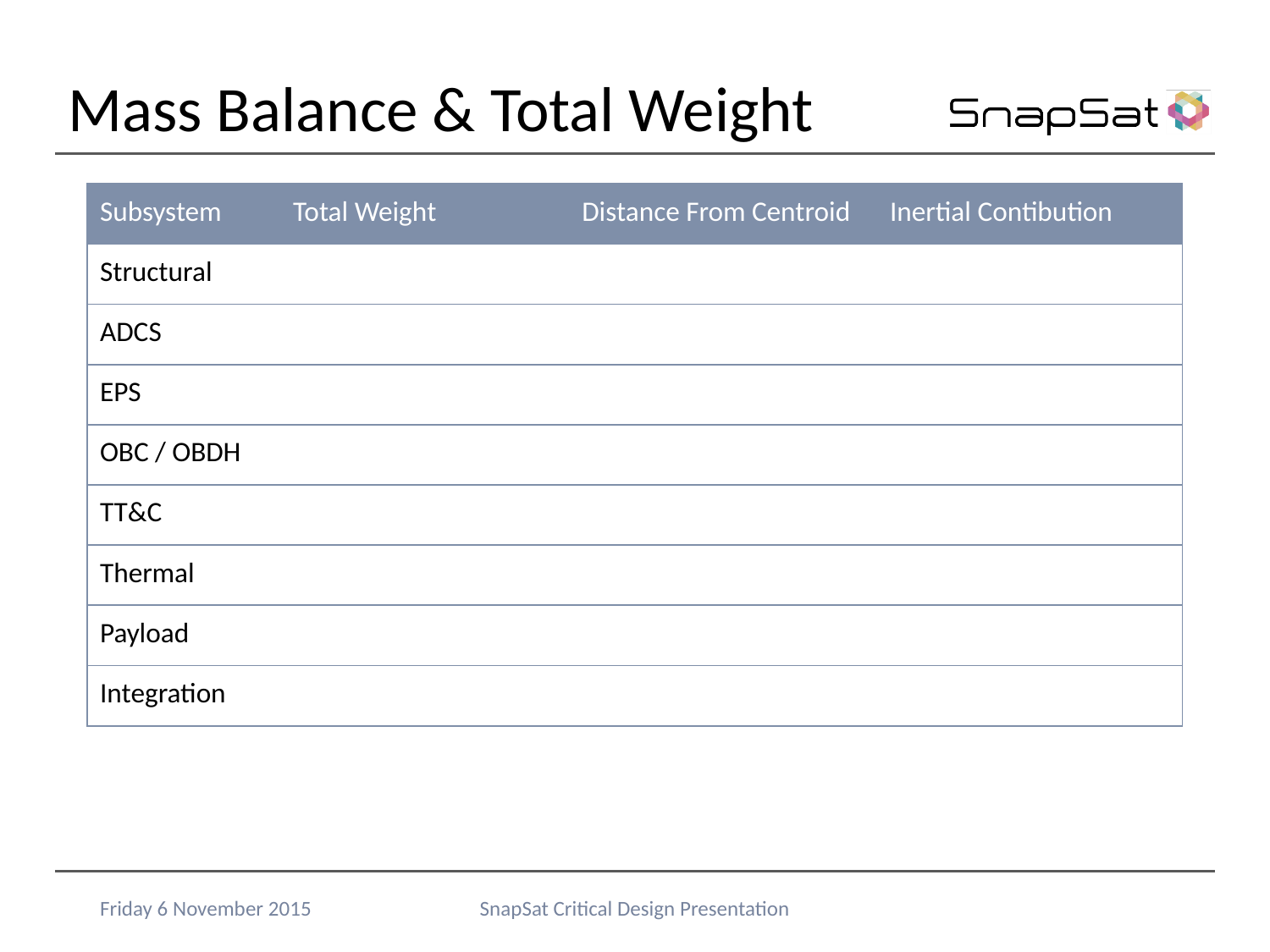

# Mass Balance & Total Weight
| Subsystem | Total Weight | Distance From Centroid | Inertial Contibution |
| --- | --- | --- | --- |
| Structural |  |  |  |
| ADCS |  |  |  |
| EPS |  |  |  |
| OBC / OBDH |  |  |  |
| TT&C |  |  |  |
| Thermal |  |  |  |
| Payload |  |  |  |
| Integration |  |  |  |
Friday 6 November 2015
SnapSat Critical Design Presentation